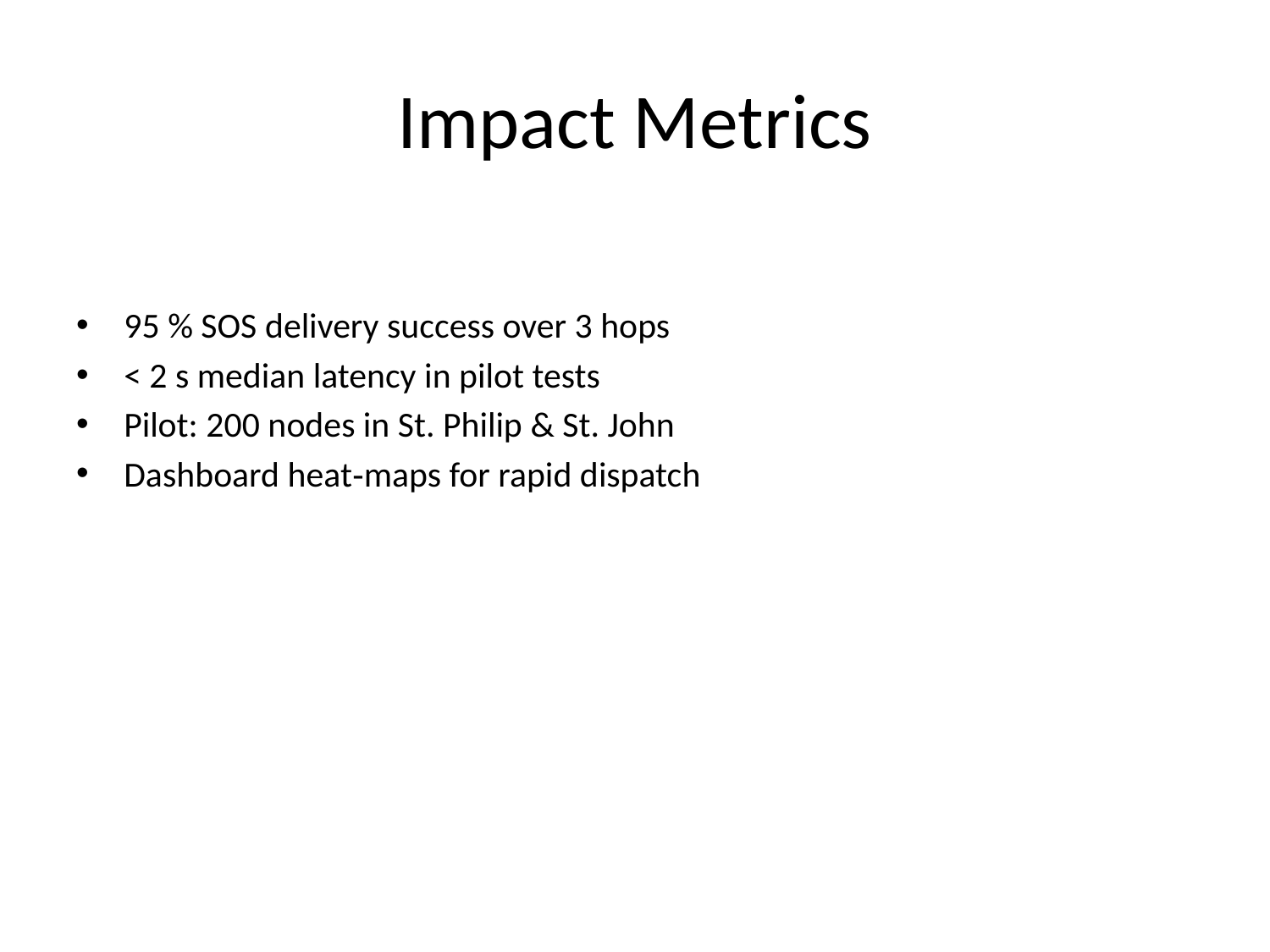

# Impact Metrics

95 % SOS delivery success over 3 hops
< 2 s median latency in pilot tests
Pilot: 200 nodes in St. Philip & St. John
Dashboard heat‑maps for rapid dispatch